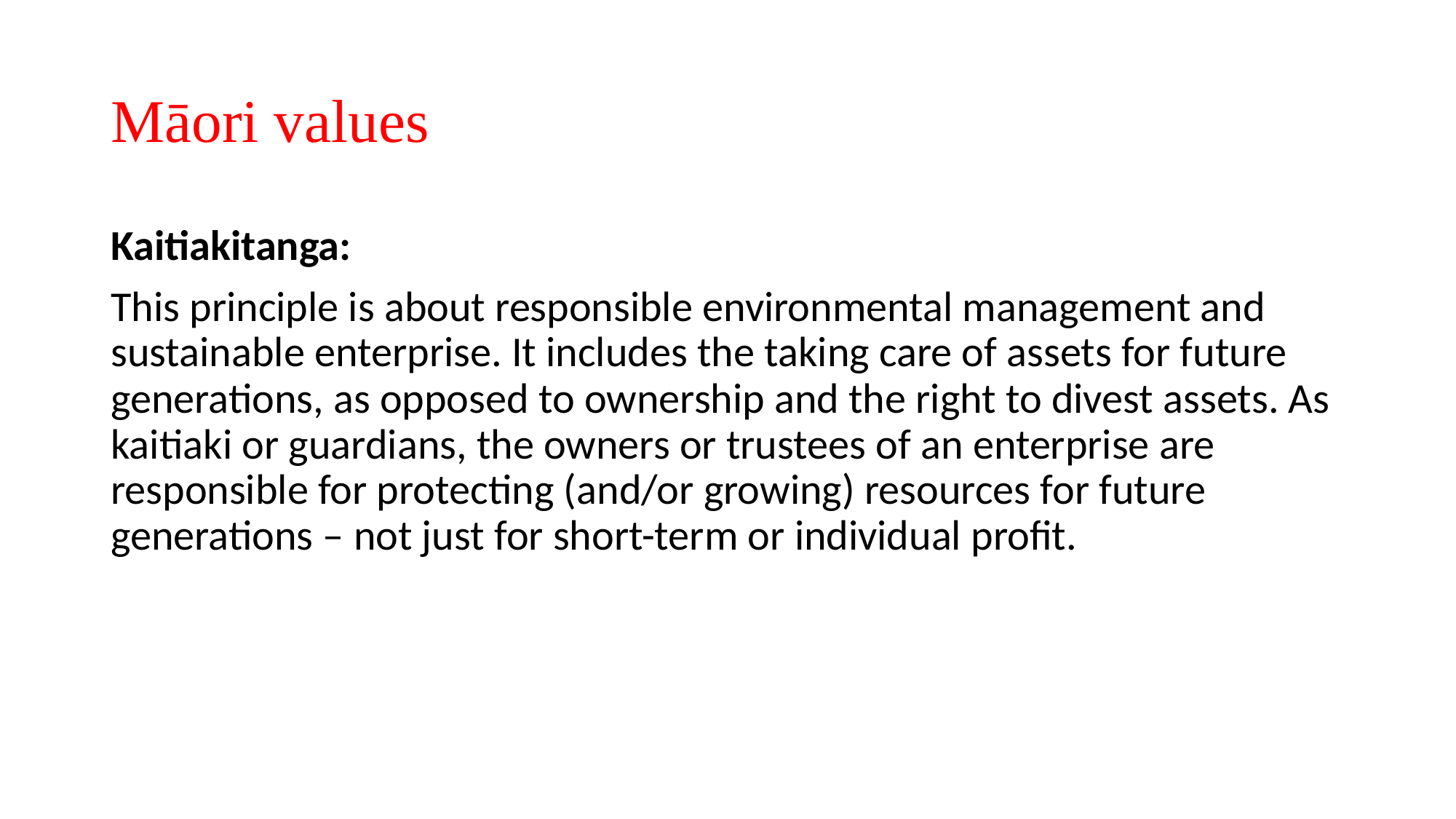

# Māori values
Kaitiakitanga:
This principle is about responsible environmental management and sustainable enterprise. It includes the taking care of assets for future generations, as opposed to ownership and the right to divest assets. As kaitiaki or guardians, the owners or trustees of an enterprise are responsible for protecting (and/or growing) resources for future generations – not just for short-term or individual profit.